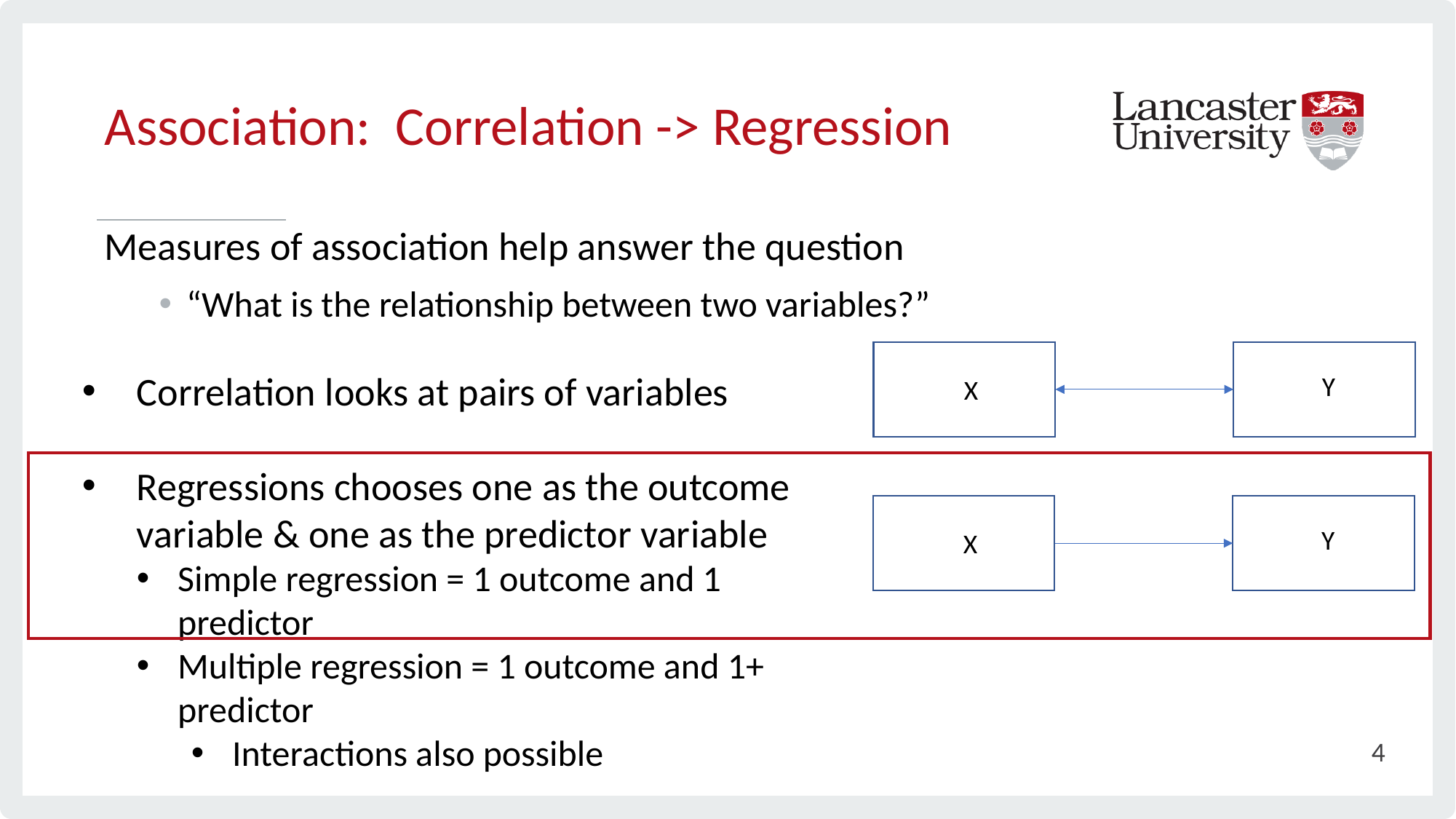

# Association:  Correlation -> Regression
Measures of association help answer the question
“What is the relationship between two variables?”

Y
X
Correlation looks at pairs of variables

Regressions chooses one as the outcome variable & one as the predictor variable
Simple regression = 1 outcome and 1 predictor
Multiple regression = 1 outcome and 1+ predictor
Interactions also possible

Y
X
4